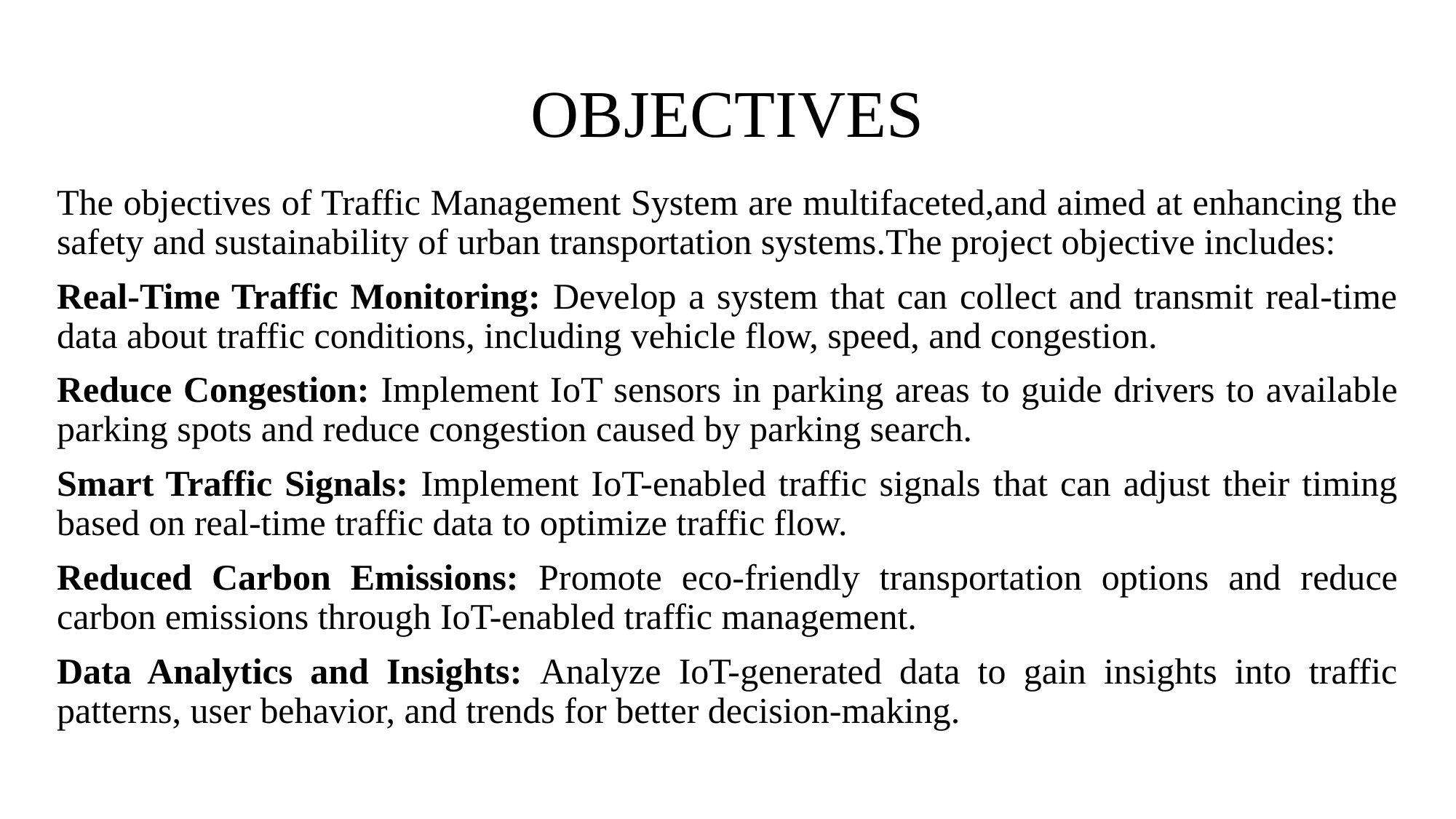

# OBJECTIVES
The objectives of Traffic Management System are multifaceted,and aimed at enhancing the safety and sustainability of urban transportation systems.The project objective includes:
Real-Time Traffic Monitoring: Develop a system that can collect and transmit real-time data about traffic conditions, including vehicle flow, speed, and congestion.
Reduce Congestion: Implement IoT sensors in parking areas to guide drivers to available parking spots and reduce congestion caused by parking search.
Smart Traffic Signals: Implement IoT-enabled traffic signals that can adjust their timing based on real-time traffic data to optimize traffic flow.
Reduced Carbon Emissions: Promote eco-friendly transportation options and reduce carbon emissions through IoT-enabled traffic management.
Data Analytics and Insights: Analyze IoT-generated data to gain insights into traffic patterns, user behavior, and trends for better decision-making.